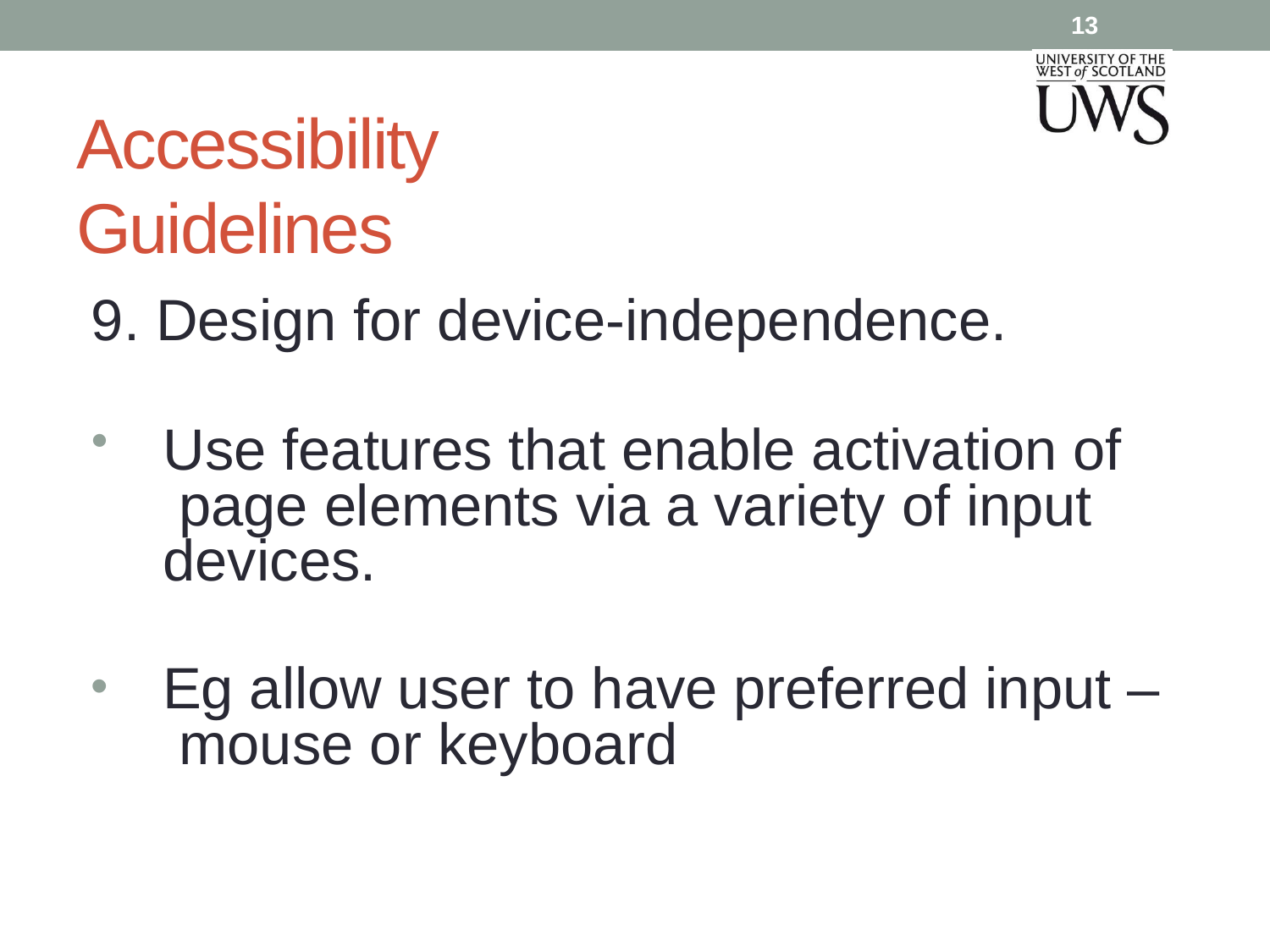

13
# Accessibility Guidelines
9. Design for device-independence.

Use features that enable activation of  page elements via a variety of input  devices.

Eg allow user to have preferred input –  mouse or keyboard